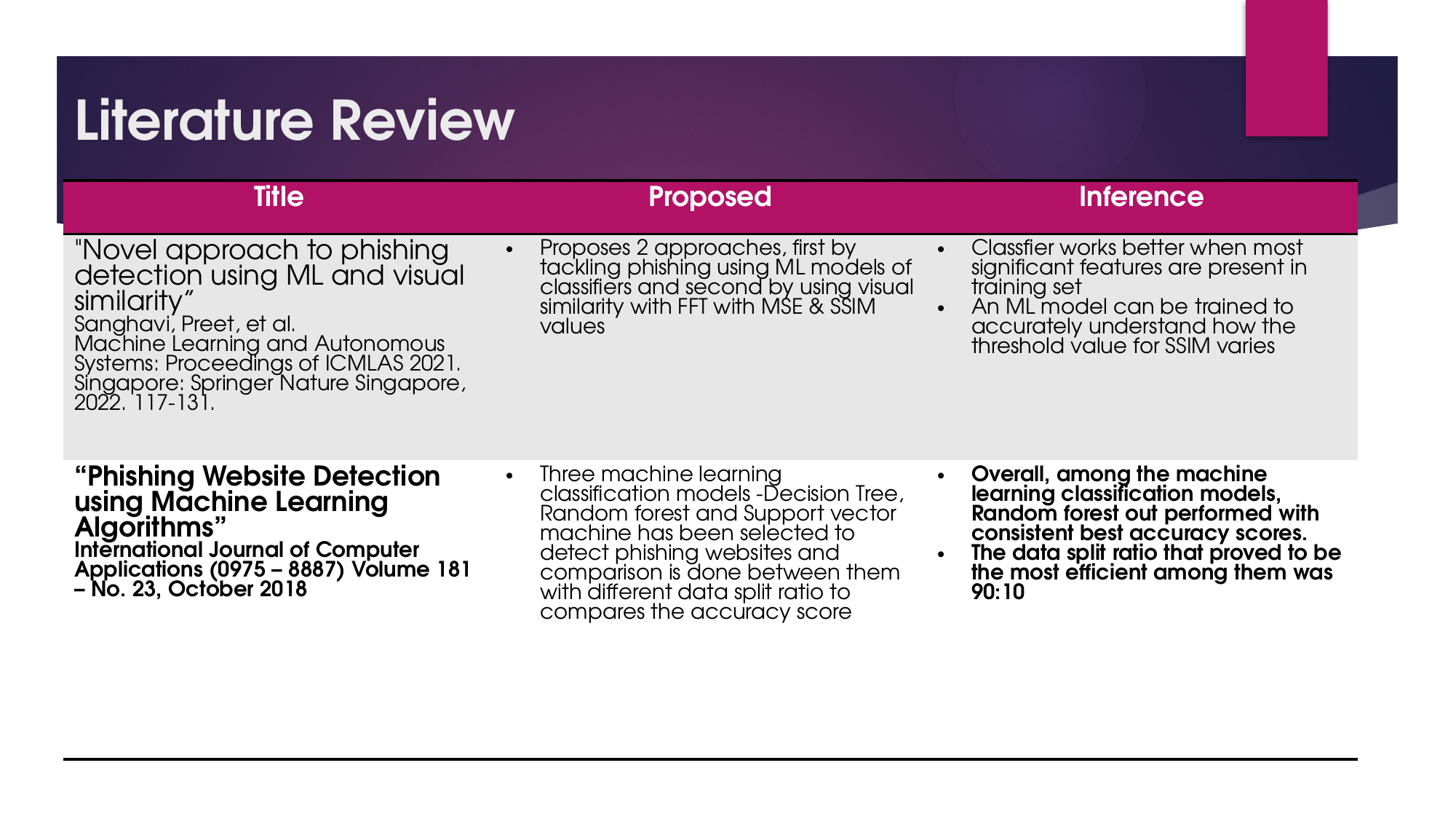

# Literature Review
| Title | Proposed | Inference |
| --- | --- | --- |
| "Novel approach to phishing detection using ML and visual similarity” Sanghavi, Preet, et al. Machine Learning and Autonomous Systems: Proceedings of ICMLAS 2021. Singapore: Springer Nature Singapore, 2022. 117-131. | Proposes 2 approaches, first by tackling phishing using ML models of classifiers and second by using visual similarity with FFT with MSE & SSIM values | Classfier works better when most significant features are present in training set An ML model can be trained to accurately understand how the threshold value for SSIM varies |
| “Phishing Website Detection using Machine Learning Algorithms” International Journal of Computer Applications (0975 – 8887) Volume 181 – No. 23, October 2018 | Three machine learning classification models -Decision Tree, Random forest and Support vector machine has been selected to detect phishing websites and comparison is done between them with different data split ratio to compares the accuracy score | Overall, among the machine learning classification models, Random forest out performed with consistent best accuracy scores. The data split ratio that proved to be the most efficient among them was 90:10 |